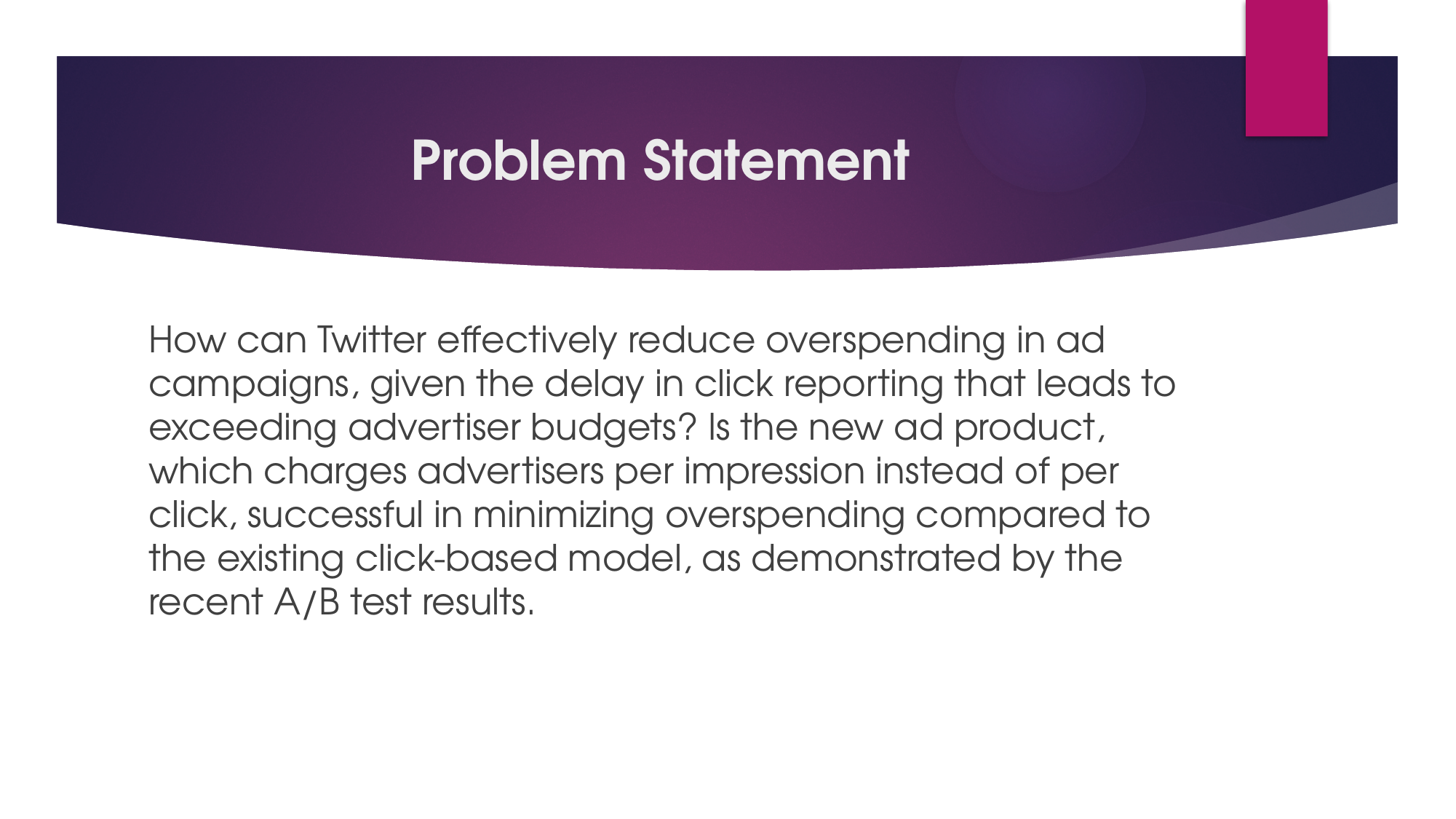

# Problem Statement
How can Twitter effectively reduce overspending in ad campaigns, given the delay in click reporting that leads to exceeding advertiser budgets? Is the new ad product, which charges advertisers per impression instead of per click, successful in minimizing overspending compared to the existing click-based model, as demonstrated by the recent A/B test results.